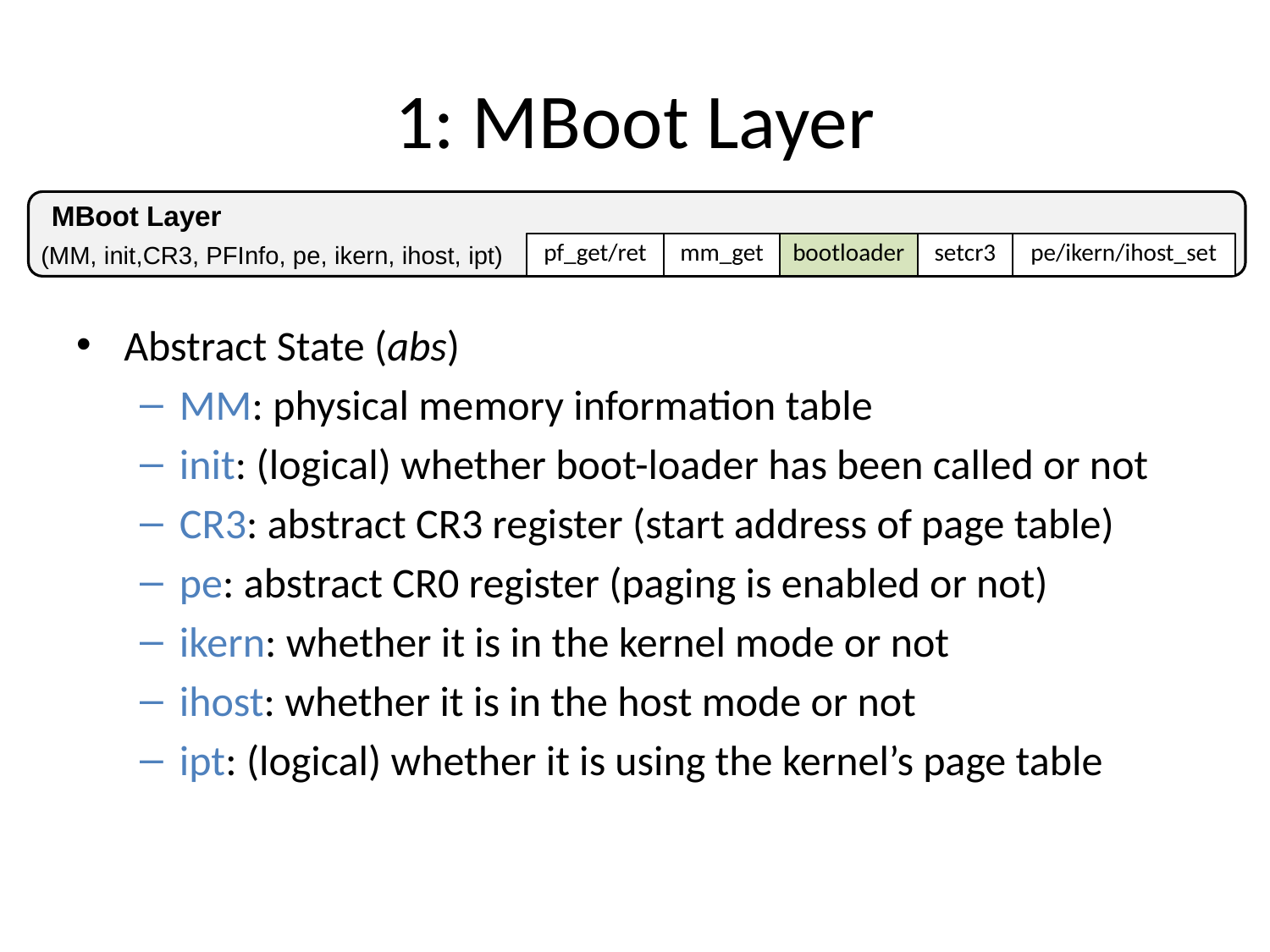

# 1: MBoot Layer

MBoot Layer
(MM, init,CR3, PFInfo, pe, ikern, ihost, ipt)
pf_get/ret
mm_get
bootloader
setcr3
pe/ikern/ihost_set
Abstract State (abs)
MM: physical memory information table
init: (logical) whether boot-loader has been called or not
CR3: abstract CR3 register (start address of page table)
pe: abstract CR0 register (paging is enabled or not)
ikern: whether it is in the kernel mode or not
ihost: whether it is in the host mode or not
ipt: (logical) whether it is using the kernel’s page table